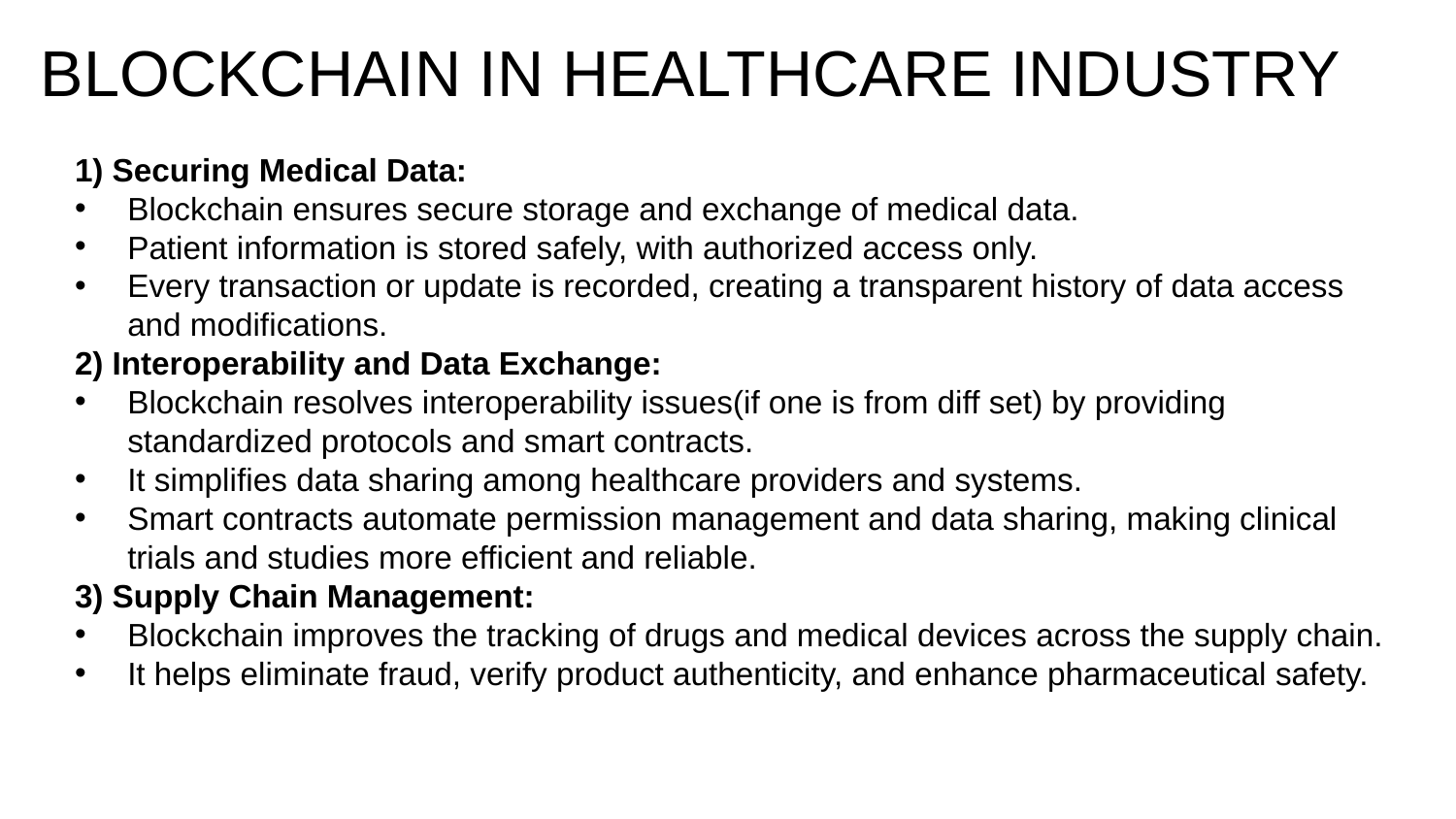

# BLOCKCHAIN IN HEALTHCARE INDUSTRY
1) Securing Medical Data:
Blockchain ensures secure storage and exchange of medical data.
Patient information is stored safely, with authorized access only.
Every transaction or update is recorded, creating a transparent history of data access and modifications.
2) Interoperability and Data Exchange:
Blockchain resolves interoperability issues(if one is from diff set) by providing standardized protocols and smart contracts.
It simplifies data sharing among healthcare providers and systems.
Smart contracts automate permission management and data sharing, making clinical trials and studies more efficient and reliable.
3) Supply Chain Management:
Blockchain improves the tracking of drugs and medical devices across the supply chain.
It helps eliminate fraud, verify product authenticity, and enhance pharmaceutical safety.